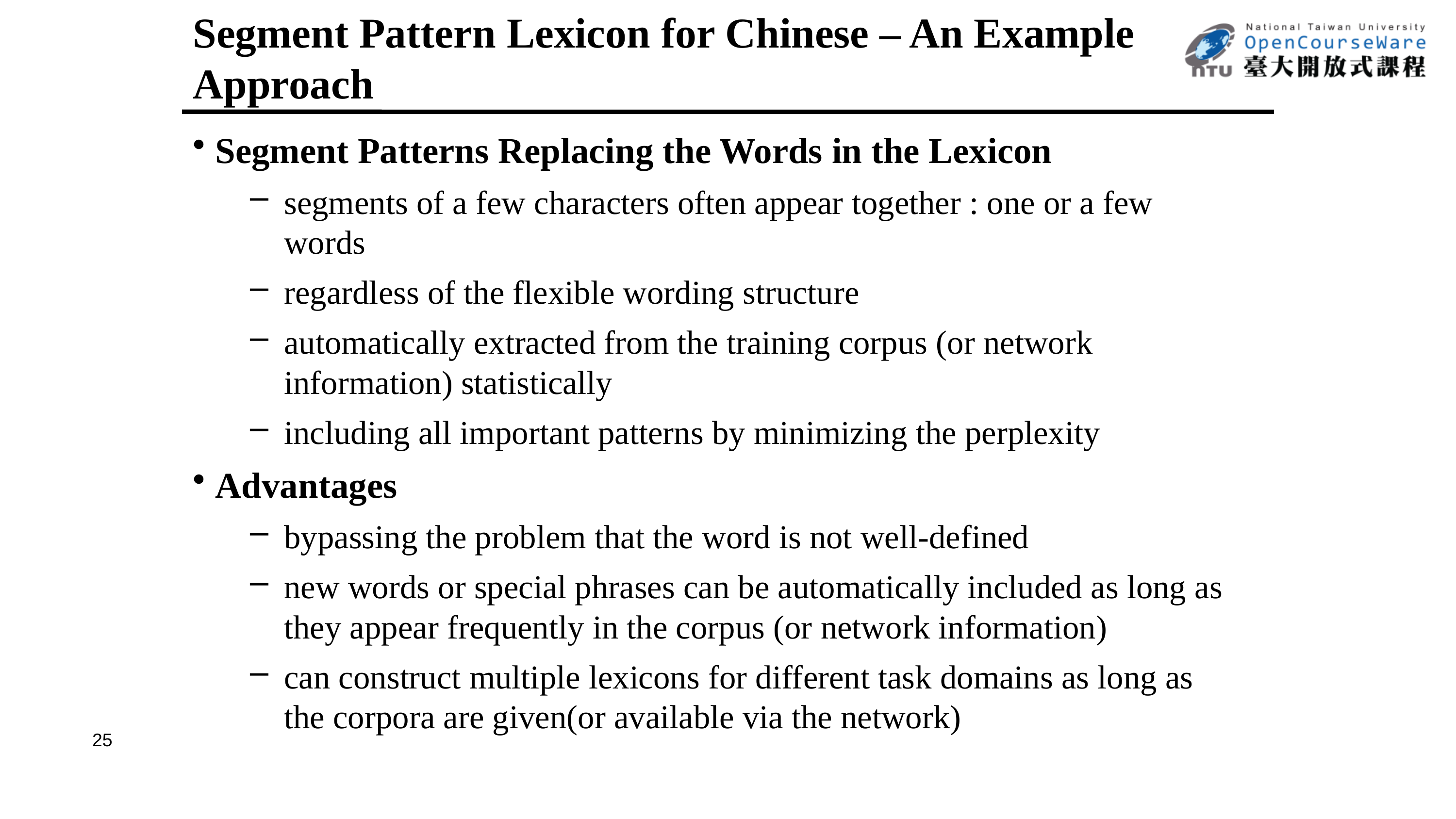

# Segment Pattern Lexicon for Chinese – An Example Approach
Segment Patterns Replacing the Words in the Lexicon
segments of a few characters often appear together : one or a few words
regardless of the flexible wording structure
automatically extracted from the training corpus (or network information) statistically
including all important patterns by minimizing the perplexity
Advantages
bypassing the problem that the word is not well-defined
new words or special phrases can be automatically included as long as they appear frequently in the corpus (or network information)
can construct multiple lexicons for different task domains as long as the corpora are given(or available via the network)

25